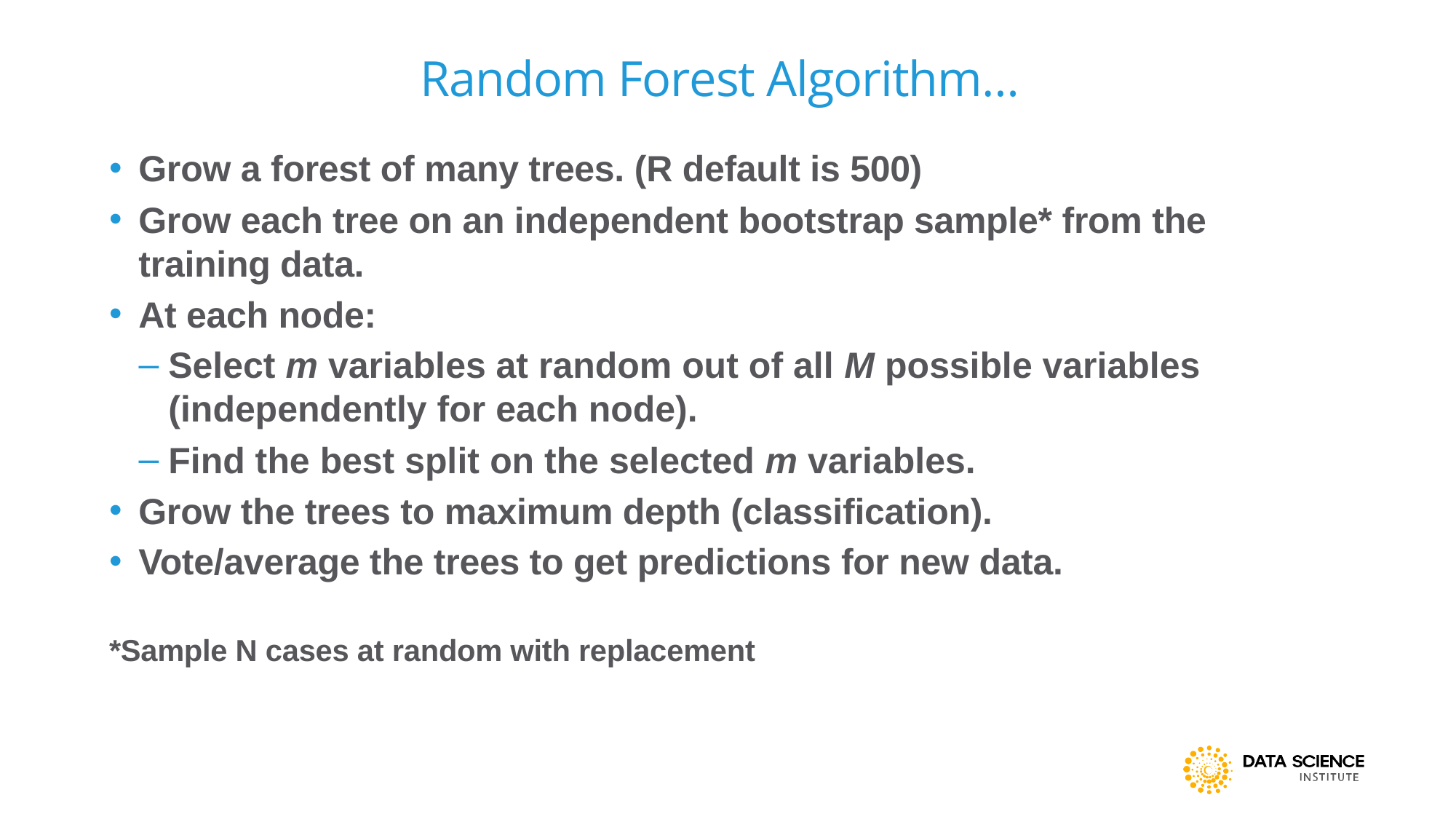

13
# Random Forest Algorithm…
Grow a forest of many trees. (R default is 500)
Grow each tree on an independent bootstrap sample* from the training data.
At each node:
Select m variables at random out of all M possible variables (independently for each node).
Find the best split on the selected m variables.
Grow the trees to maximum depth (classification).
Vote/average the trees to get predictions for new data.

*Sample N cases at random with replacement